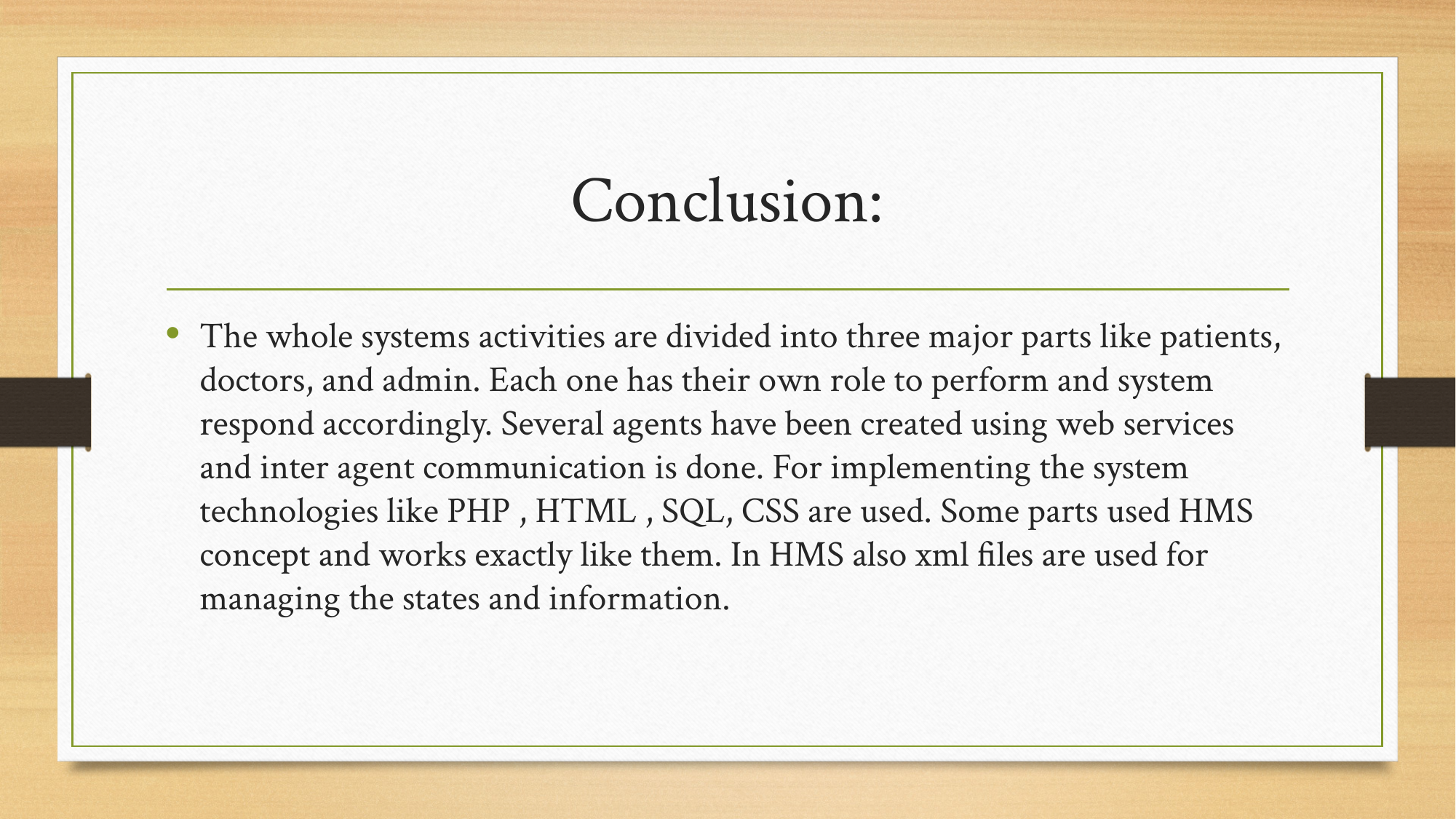

# Conclusion:
The whole systems activities are divided into three major parts like patients, doctors, and admin. Each one has their own role to perform and system respond accordingly. Several agents have been created using web services and inter agent communication is done. For implementing the system technologies like PHP , HTML , SQL, CSS are used. Some parts used HMS concept and works exactly like them. In HMS also xml files are used for managing the states and information.